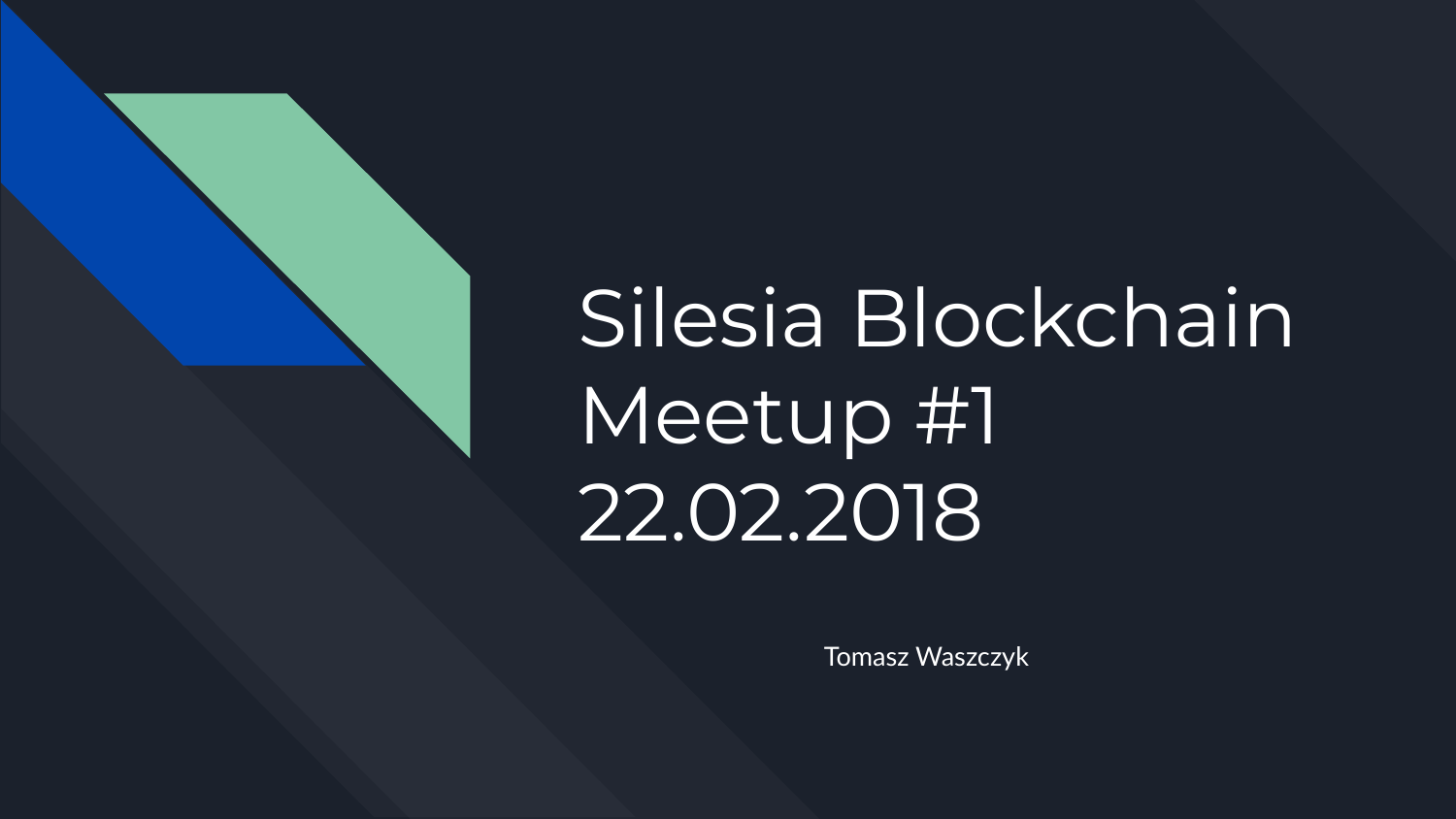

# Silesia Blockchain Meetup #1 22.02.2018
Tomasz Waszczyk